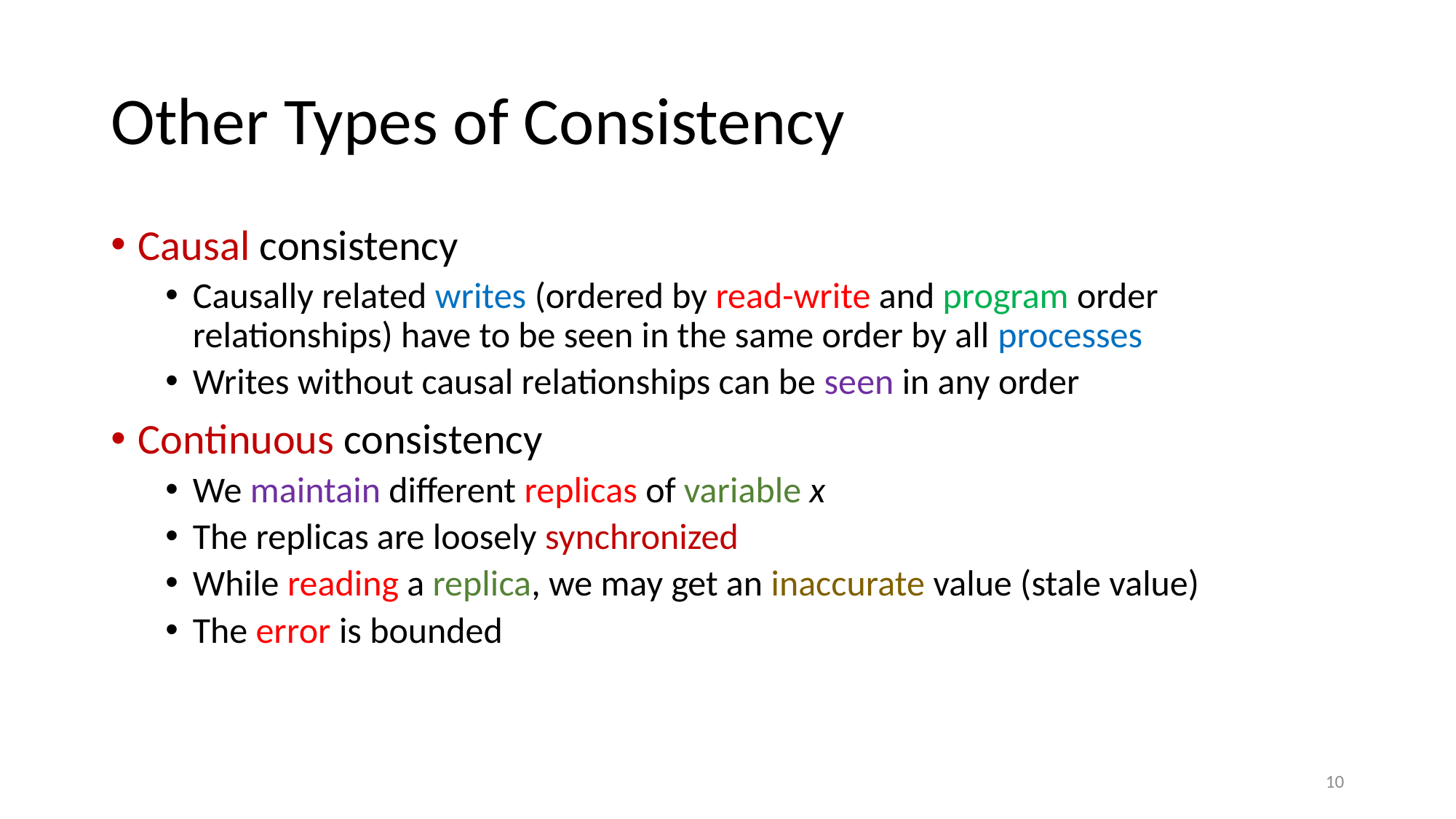

# Other Types of Consistency
Causal consistency
Causally related writes (ordered by read-write and program order relationships) have to be seen in the same order by all processes
Writes without causal relationships can be seen in any order
Continuous consistency
We maintain different replicas of variable x
The replicas are loosely synchronized
While reading a replica, we may get an inaccurate value (stale value)
The error is bounded

10